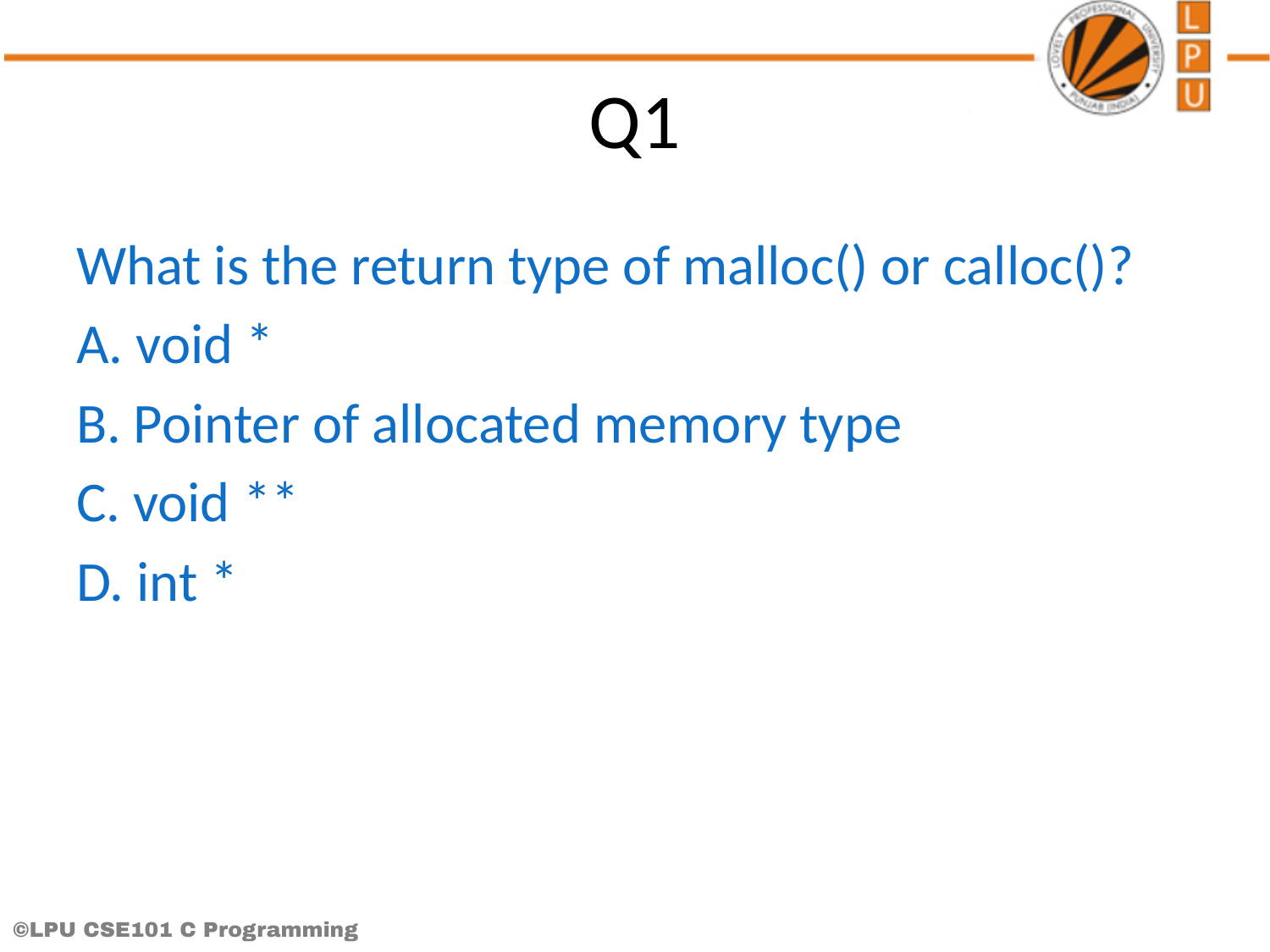

# Q1
What is the return type of malloc() or calloc()?
A. void *
B. Pointer of allocated memory type
C. void **
D. int *